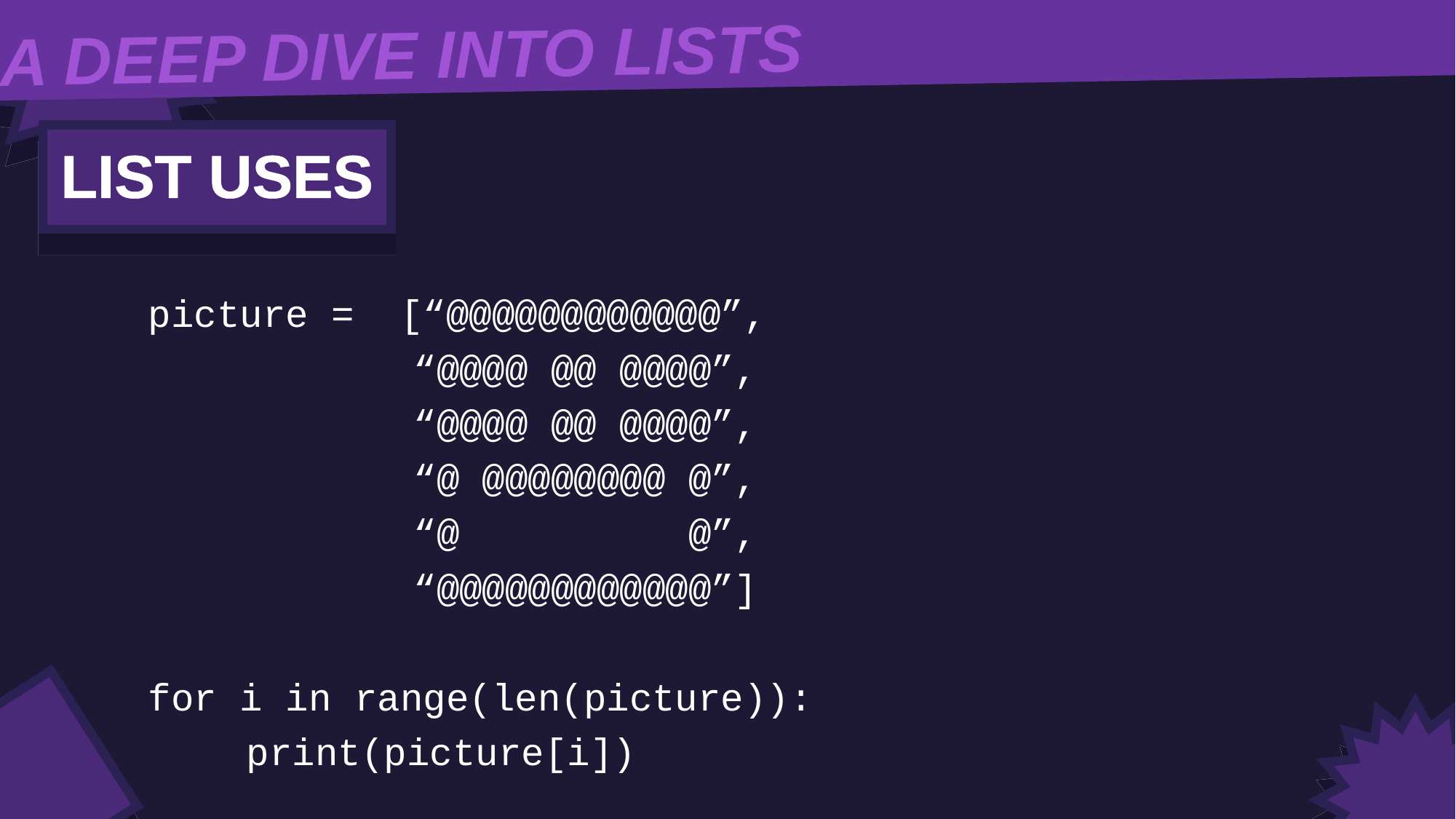

A DEEP DIVE INTO LISTS

LIST USES
picture =  [“@@@@@@@@@@@@”,
		   “@@@@ @@ @@@@”,
		   “@@@@ @@ @@@@”,
		   “@ @@@@@@@@ @”,
		   “@          @”,
		   “@@@@@@@@@@@@”]

for i in range(len(picture)):
	print(picture[i])